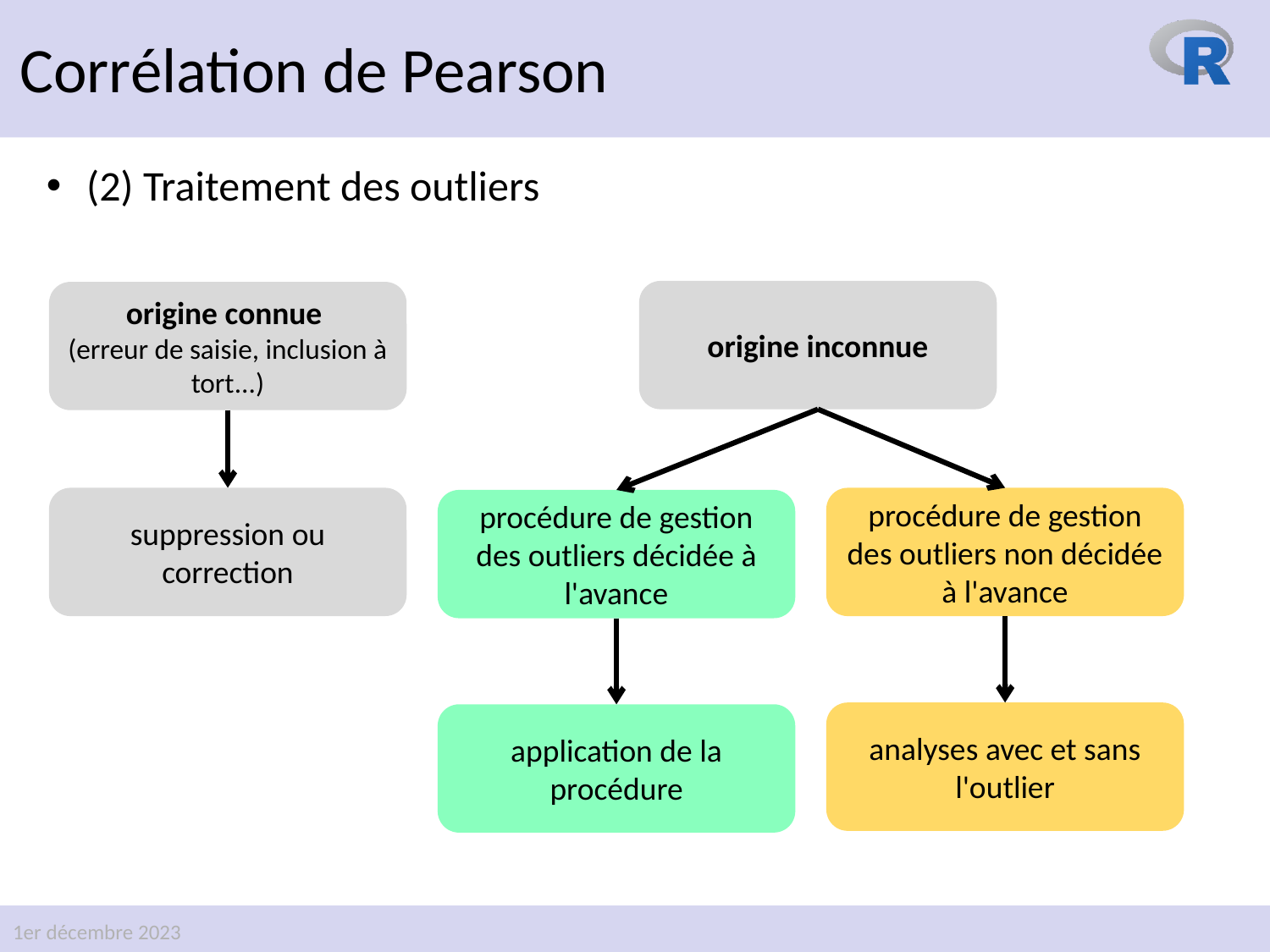

Corrélation de Pearson
(2) Traitement des outliers
origine inconnue
origine connue
(erreur de saisie, inclusion à tort...)
suppression ou correction
procédure de gestion des outliers non décidée à l'avance
procédure de gestion des outliers décidée à l'avance
analyses avec et sans l'outlier
application de la procédure
1er décembre 2023
13
https://www.reilly-coglab.com/data